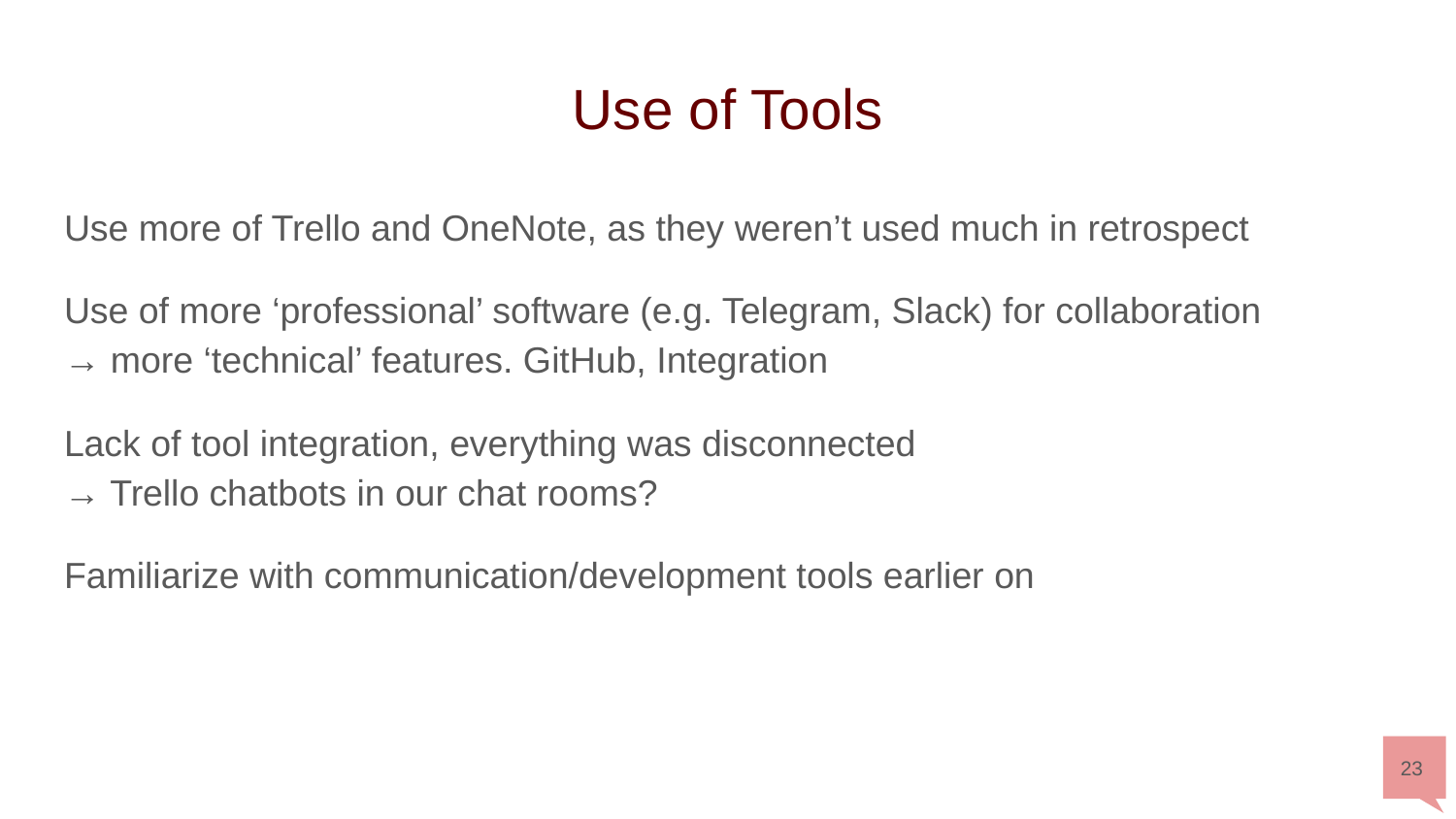

# Use of Tools
Use more of Trello and OneNote, as they weren’t used much in retrospect
Use of more ‘professional’ software (e.g. Telegram, Slack) for collaboration
→ more ‘technical’ features. GitHub, Integration
Lack of tool integration, everything was disconnected
→ Trello chatbots in our chat rooms?
Familiarize with communication/development tools earlier on

23